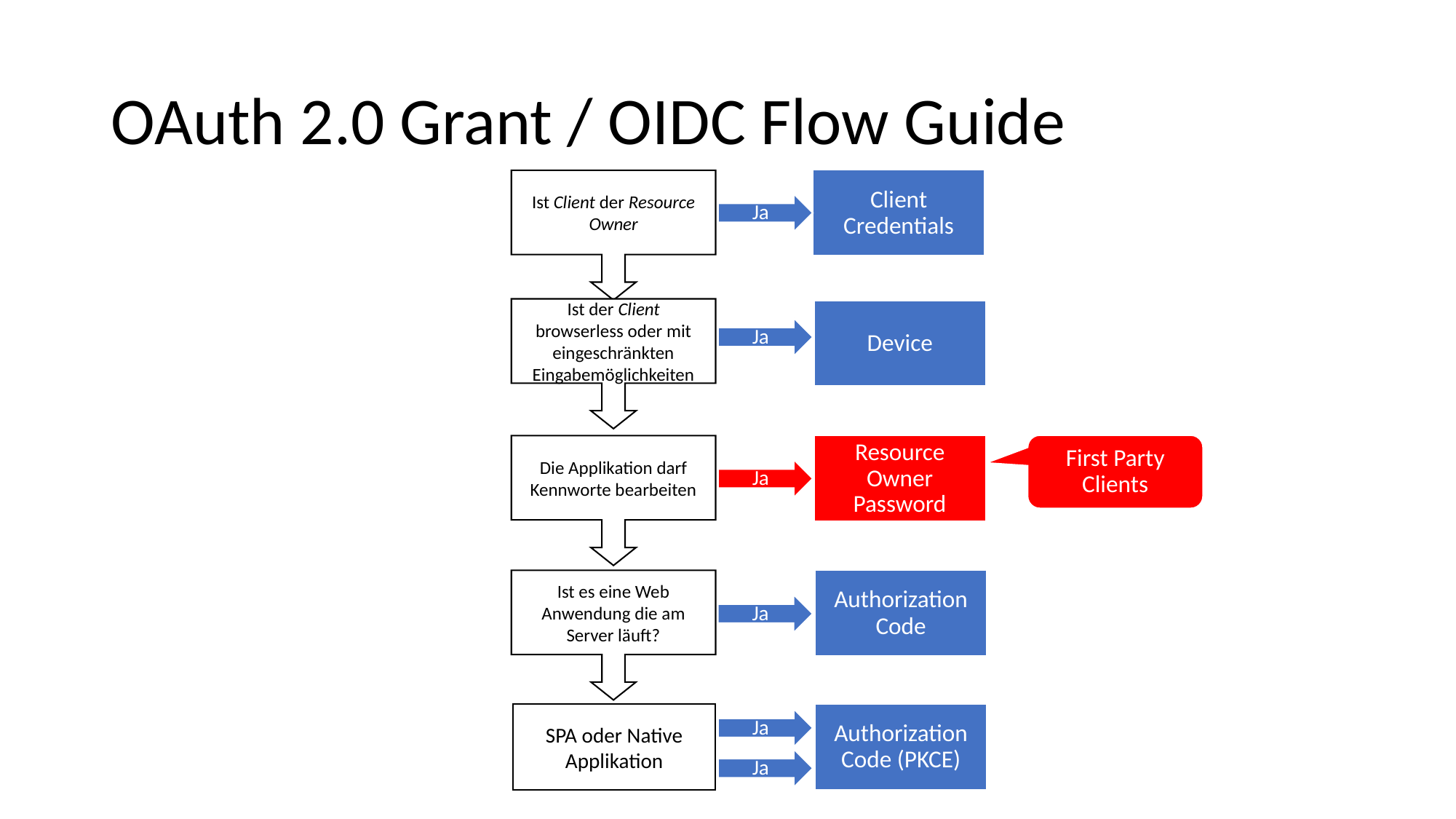

# OAuth 2.0 Grant / OIDC Flow Guide
Client Credentials
Ist Client der Resource Owner
Ja
Ist der Client browserless oder mit eingeschränkten Eingabemöglichkeiten
Device
Ja
Ja
First Party Clients
Die Applikation darf Kennworte bearbeiten
Resource Owner Password
Ja
Ja
Ist es eine Web Anwendung die am Server läuft?
Authorization Code
J
Ja
Authorization Code (PKCE)
SPA oder Native Applikation
Ja
Ja